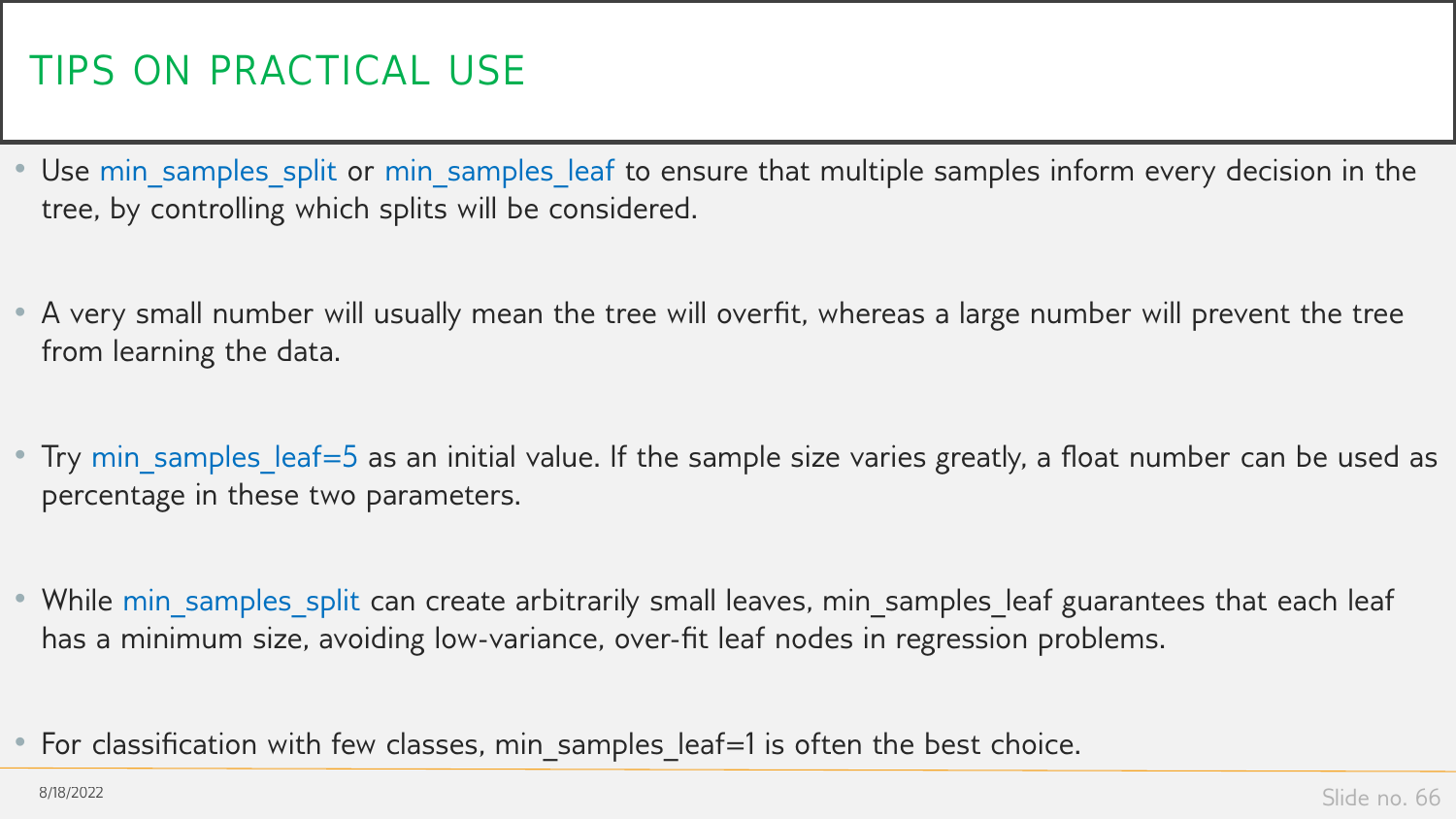

# Tips on practical use
Use min_samples_split or min_samples_leaf to ensure that multiple samples inform every decision in the tree, by controlling which splits will be considered.

A very small number will usually mean the tree will overfit, whereas a large number will prevent the tree from learning the data.

Try min_samples_leaf=5 as an initial value. If the sample size varies greatly, a float number can be used as percentage in these two parameters.

While min_samples_split can create arbitrarily small leaves, min_samples_leaf guarantees that each leaf has a minimum size, avoiding low-variance, over-fit leaf nodes in regression problems.

For classification with few classes, min_samples_leaf=1 is often the best choice.
8/18/2022
Slide no. 66